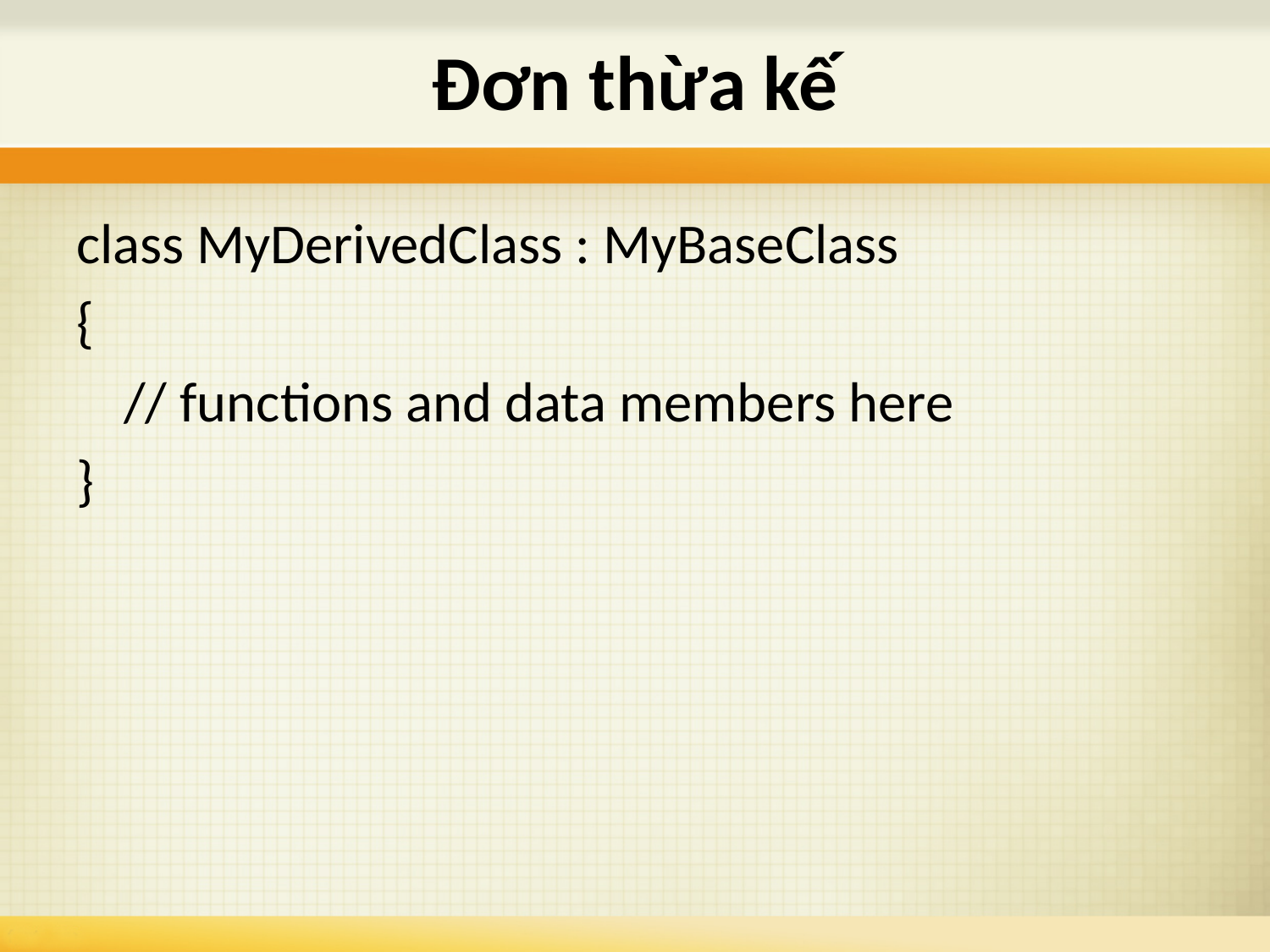

# Đơn thừa kế
class MyDerivedClass : MyBaseClass
{
	// functions and data members here
}